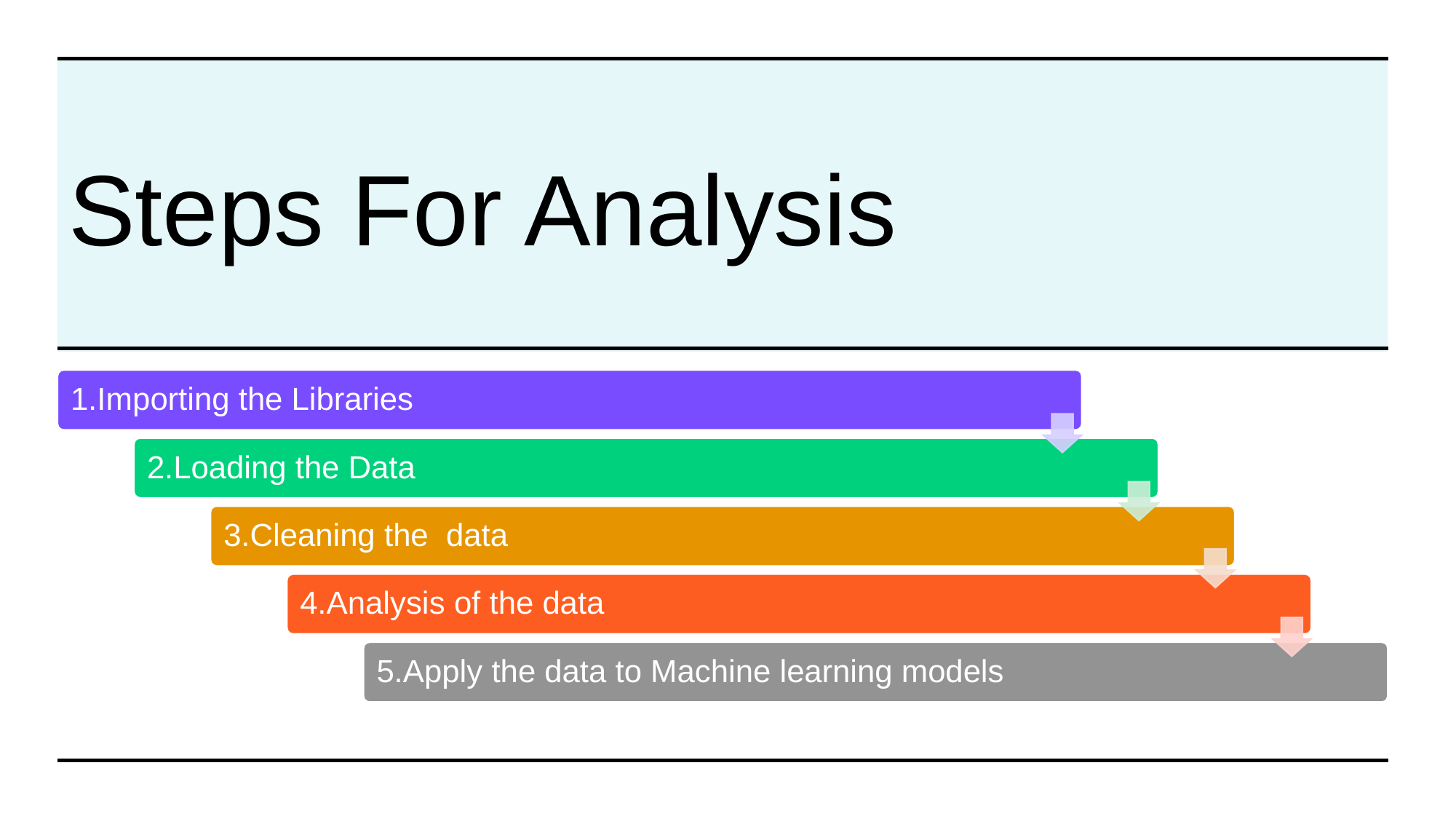

# Steps For Analysis
1.Importing the Libraries
2.Loading the Data
3.Cleaning the  data
4.Analysis of the data
5.Apply the data to Machine learning models